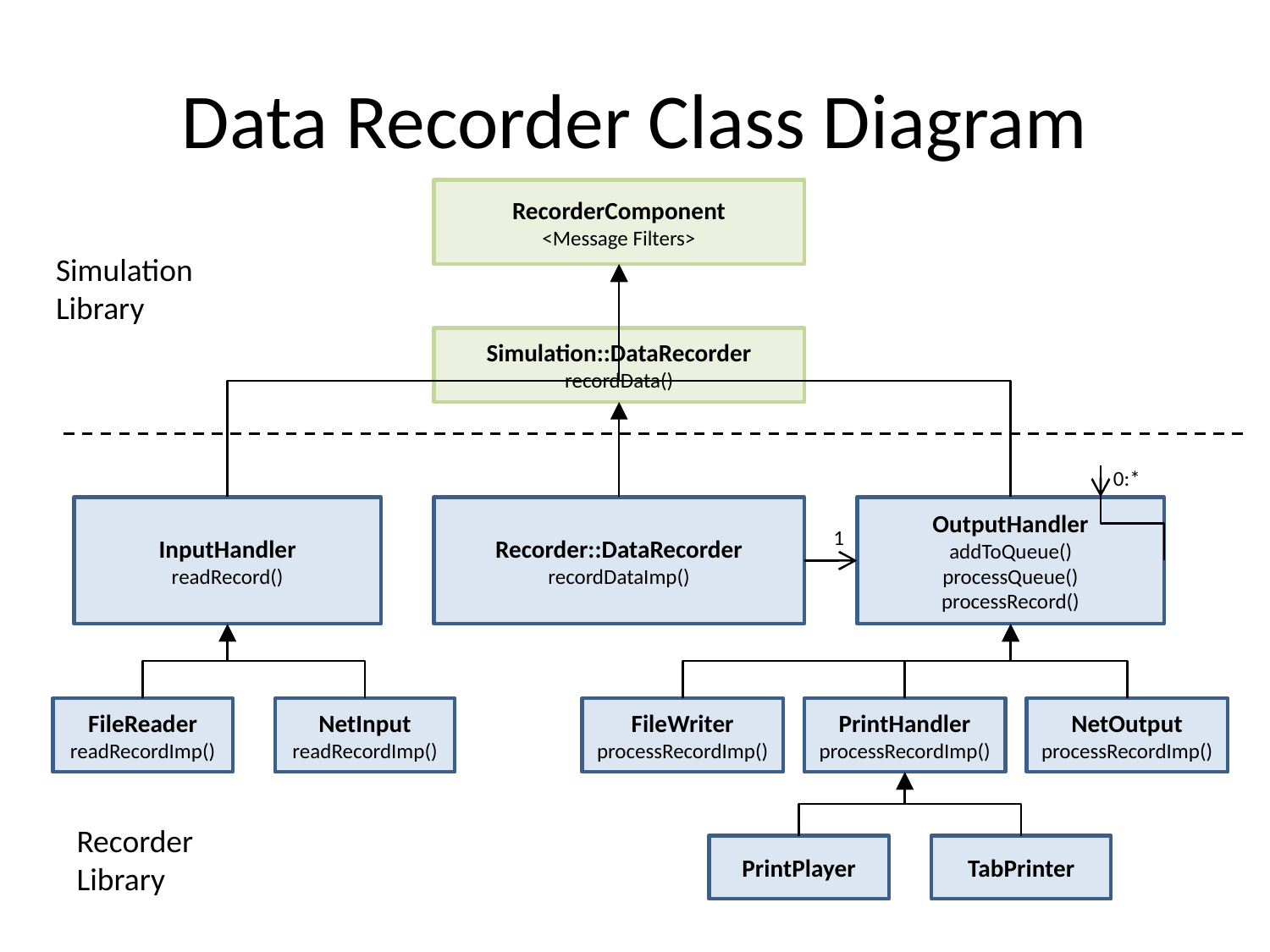

# Data Recorder Class Diagram
RecorderComponent
<Message Filters>
Simulation
Library
Simulation::DataRecorder
recordData()
0:*
InputHandler
readRecord()
Recorder::DataRecorder
recordDataImp()
OutputHandler
addToQueue()
processQueue()
processRecord()
1
FileReader
readRecordImp()
NetInput
readRecordImp()
FileWriter
processRecordImp()
PrintHandler
processRecordImp()
NetOutput
processRecordImp()
Recorder
Library
PrintPlayer
TabPrinter